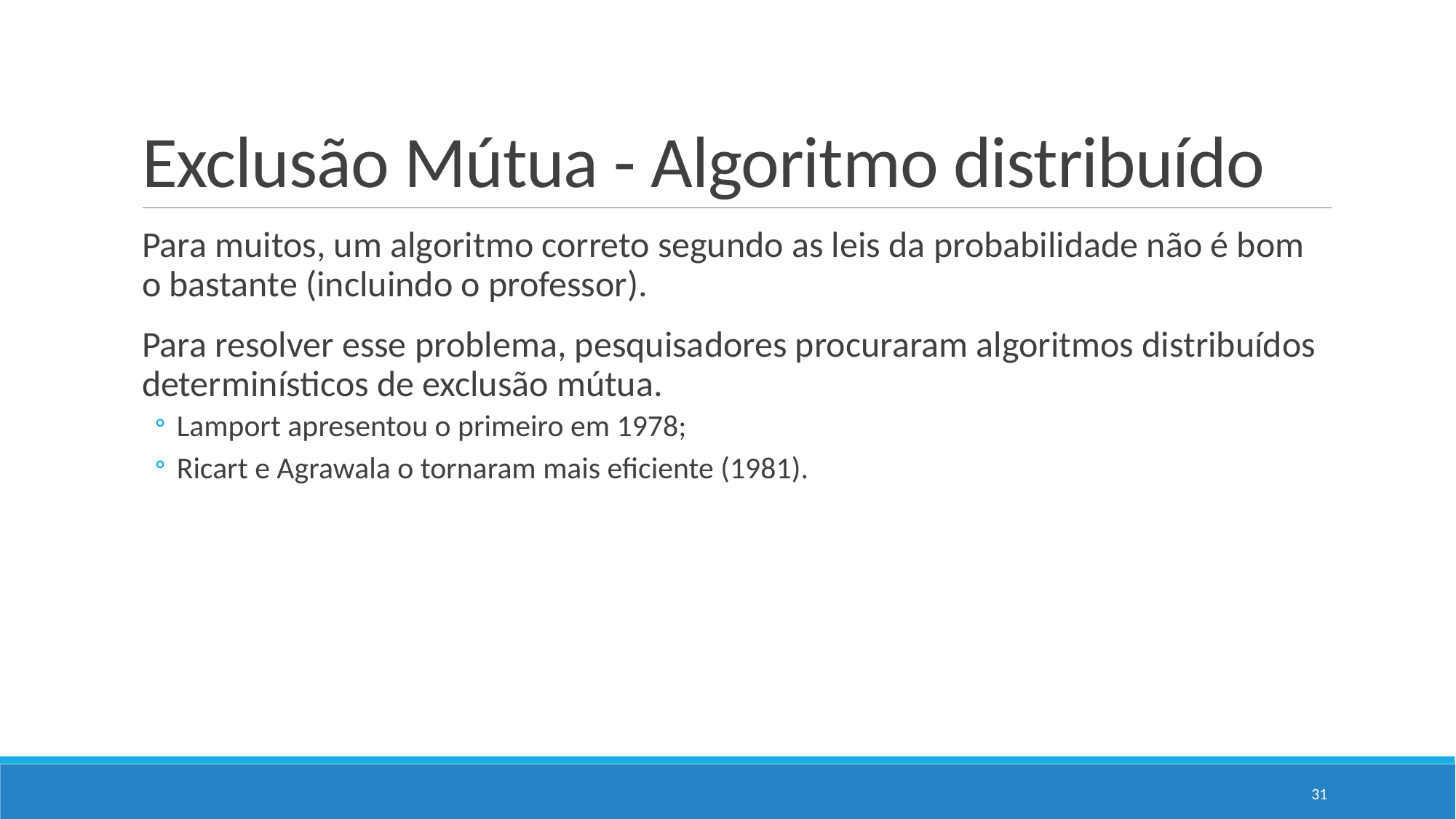

# Exclusão Mútua - Algoritmo distribuído
Para muitos, um algoritmo correto segundo as leis da probabilidade não é bom o bastante (incluindo o professor).
Para resolver esse problema, pesquisadores procuraram algoritmos distribuídos determinísticos de exclusão mútua.
Lamport apresentou o primeiro em 1978;
Ricart e Agrawala o tornaram mais eficiente (1981).
31